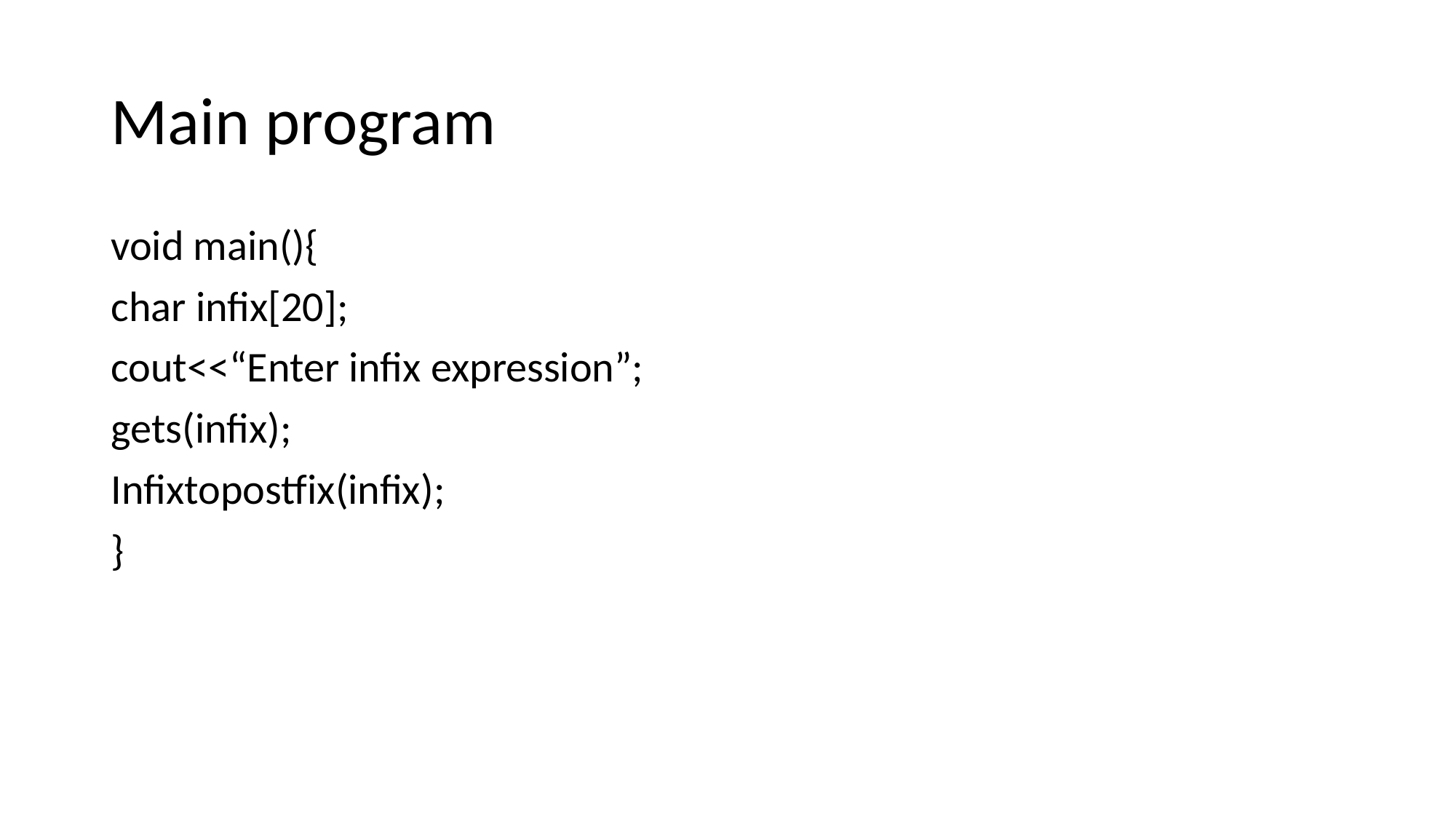

# Main program
void main(){
char infix[20];
cout<<“Enter infix expression”;
gets(infix);
Infixtopostfix(infix);
}